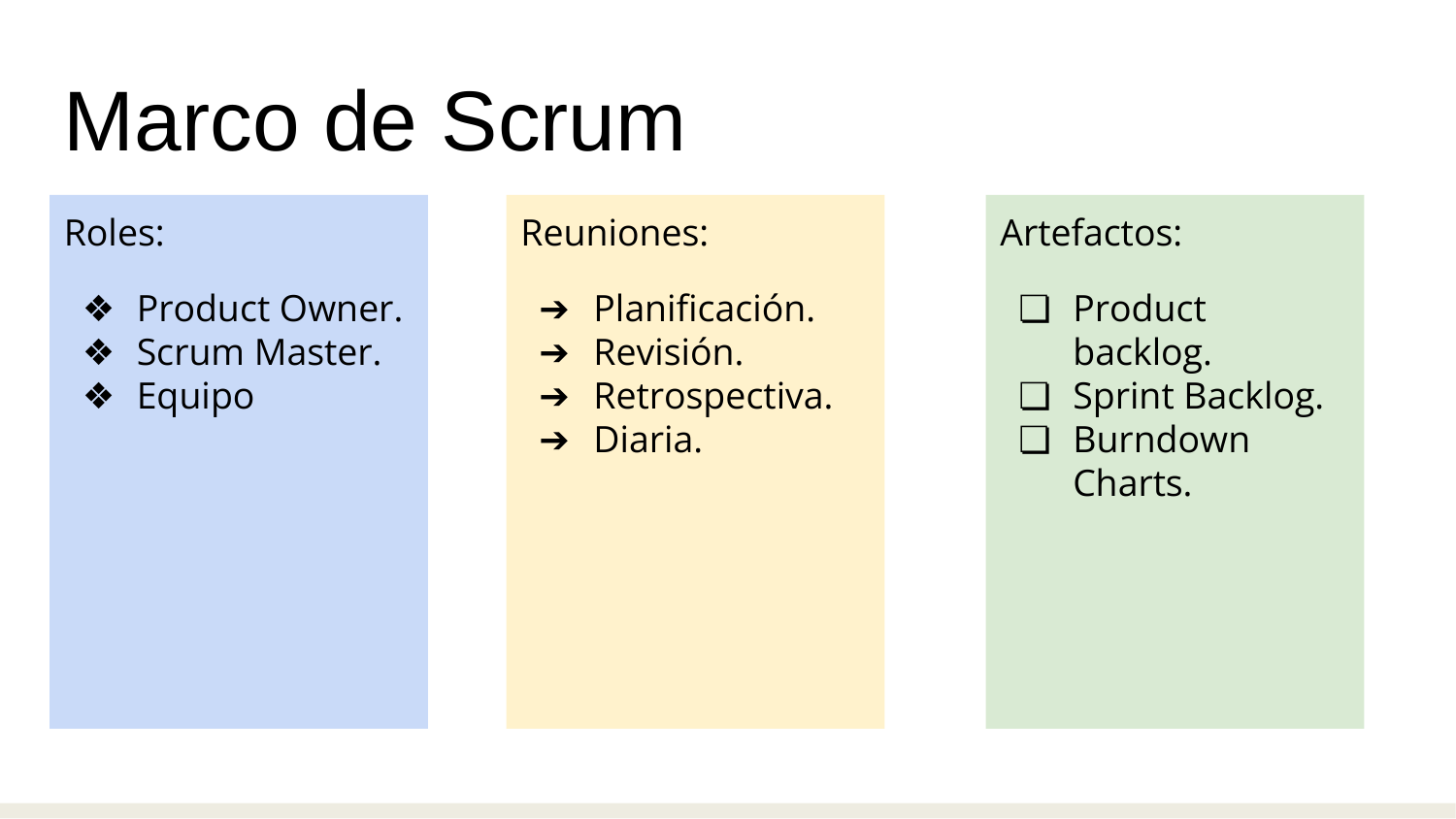

Marco de Scrum
Roles:
Product Owner.
Scrum Master.
Equipo
Reuniones:
Planificación.
Revisión.
Retrospectiva.
Diaria.
Artefactos:
Product backlog.
Sprint Backlog.
Burndown Charts.